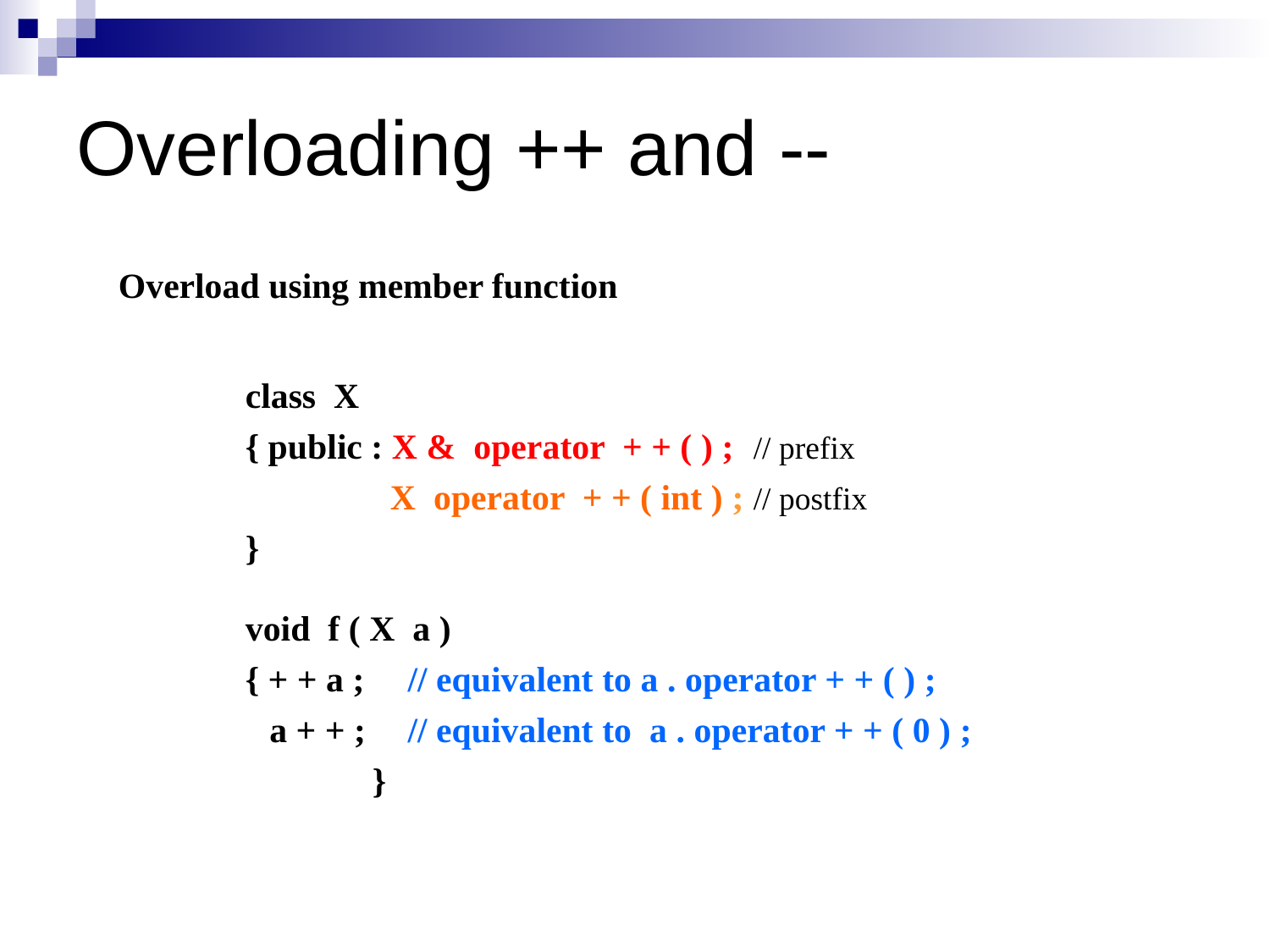

# Overloading ++ and --
Overload using member function
	class  X
	{ public : X &  operator  + + ( ) ;	// prefix
		  X  operator  + + ( int ) ;	// postfix
	}
	void  f ( X  a )
	{ + + a ;	    // equivalent to a . operator + + ( ) ;
                 a + + ;	    // equivalent to  a . operator + + ( 0 ) ; 			}